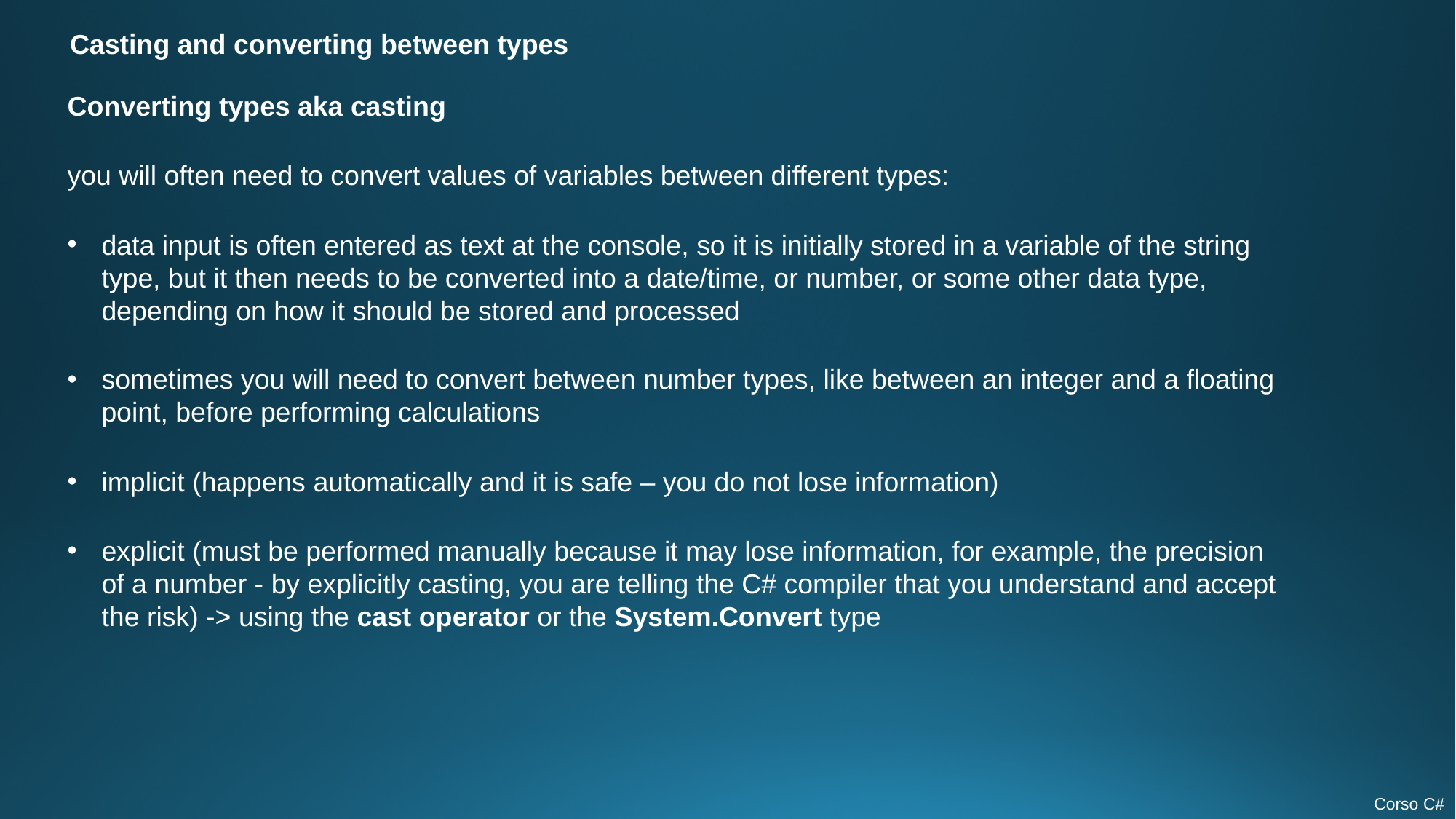

Casting and converting between types
Converting types aka casting
you will often need to convert values of variables between different types:
data input is often entered as text at the console, so it is initially stored in a variable of the string type, but it then needs to be converted into a date/time, or number, or some other data type, depending on how it should be stored and processed
sometimes you will need to convert between number types, like between an integer and a floating point, before performing calculations
implicit (happens automatically and it is safe – you do not lose information)
explicit (must be performed manually because it may lose information, for example, the precision of a number - by explicitly casting, you are telling the C# compiler that you understand and accept the risk) -> using the cast operator or the System.Convert type
Corso C#